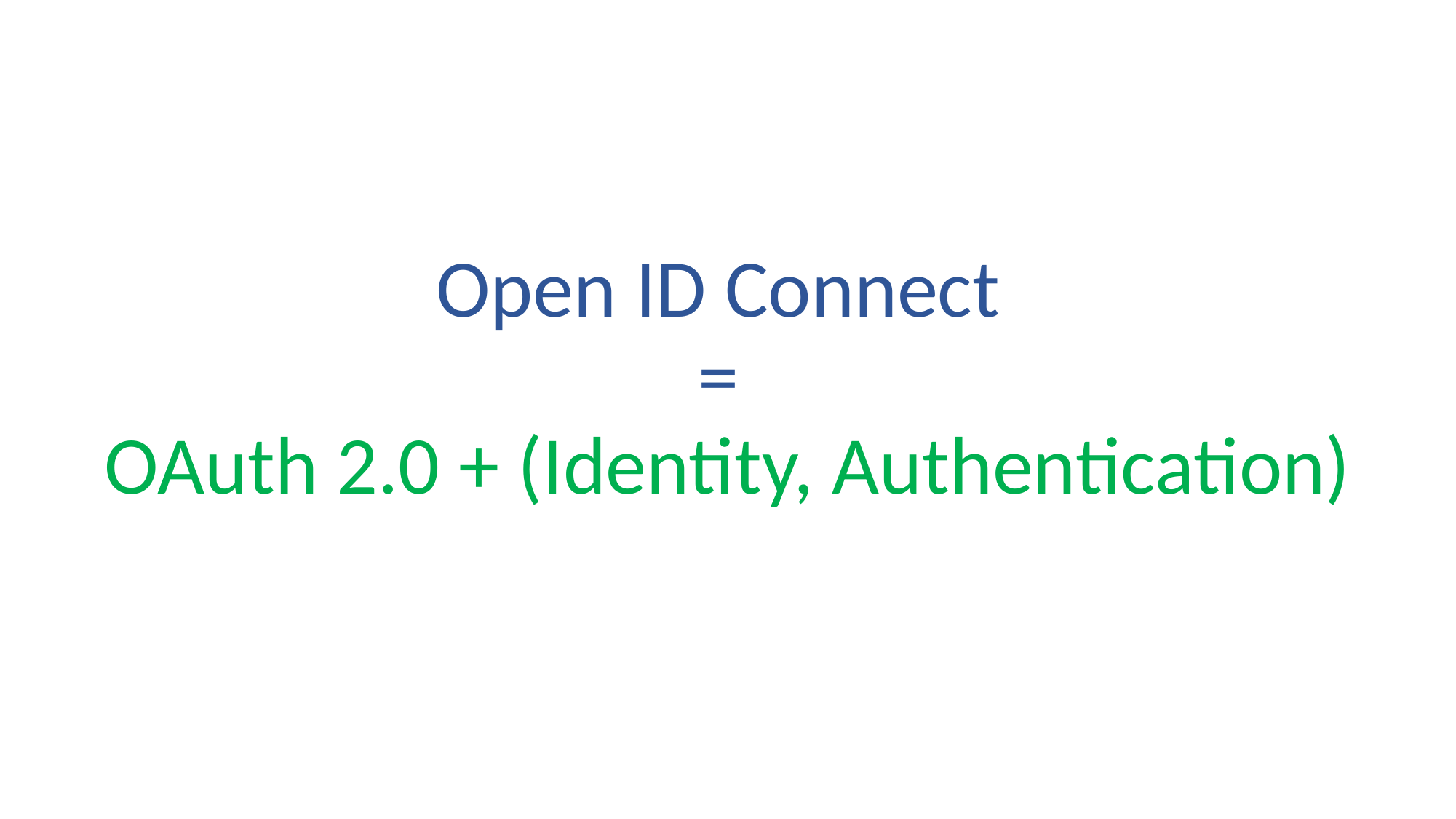

Open ID Connect
=
OAuth 2.0 + (Identity, Authentication)